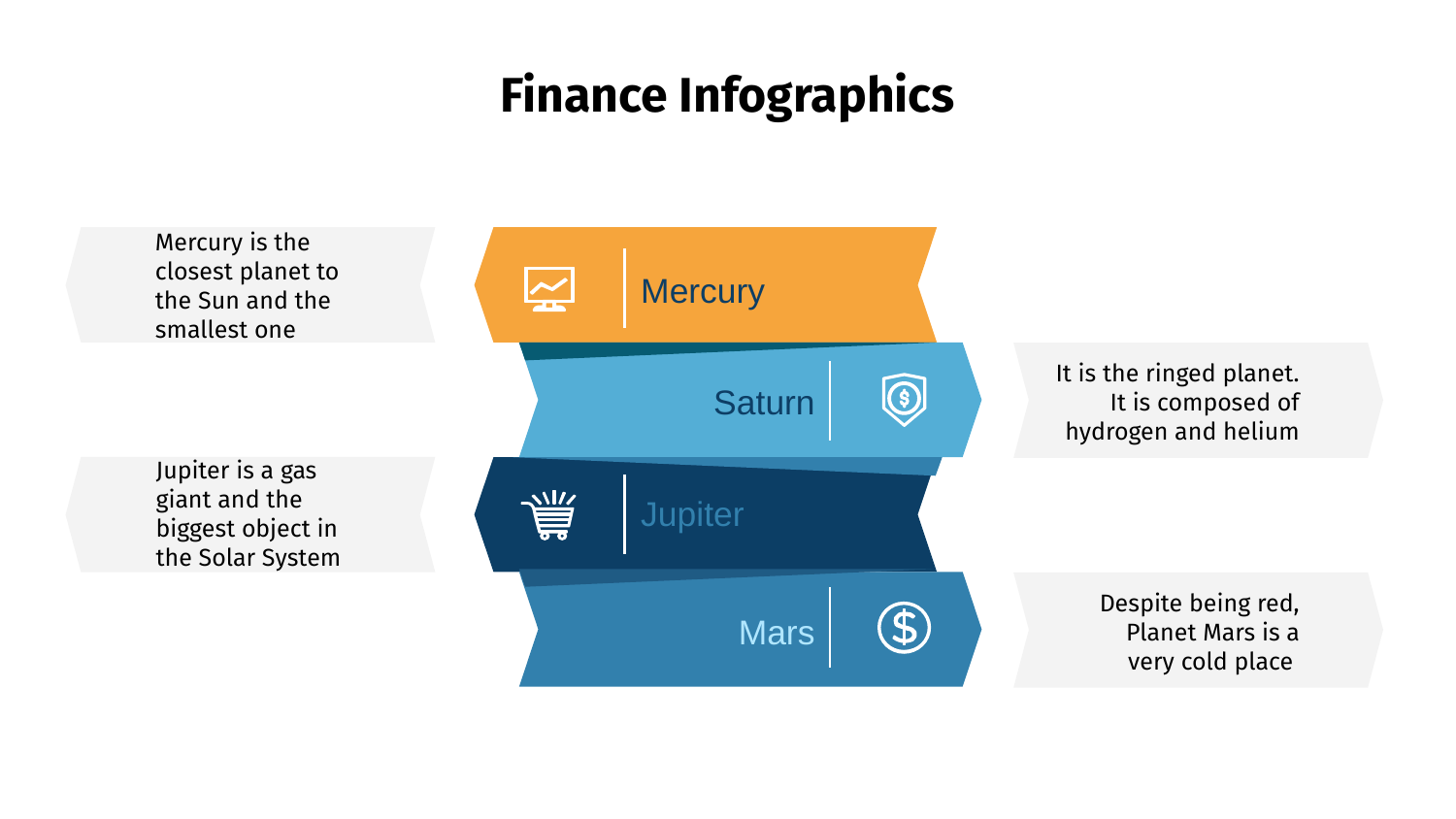

# Finance Infographics

Mercury

Saturn

Jupiter

Mars

Mercury is the closest planet to the Sun and the smallest one

It is the ringed planet. It is composed of hydrogen and helium

Jupiter is a gas giant and the biggest object in the Solar System

Despite being red, Planet Mars is a very cold place